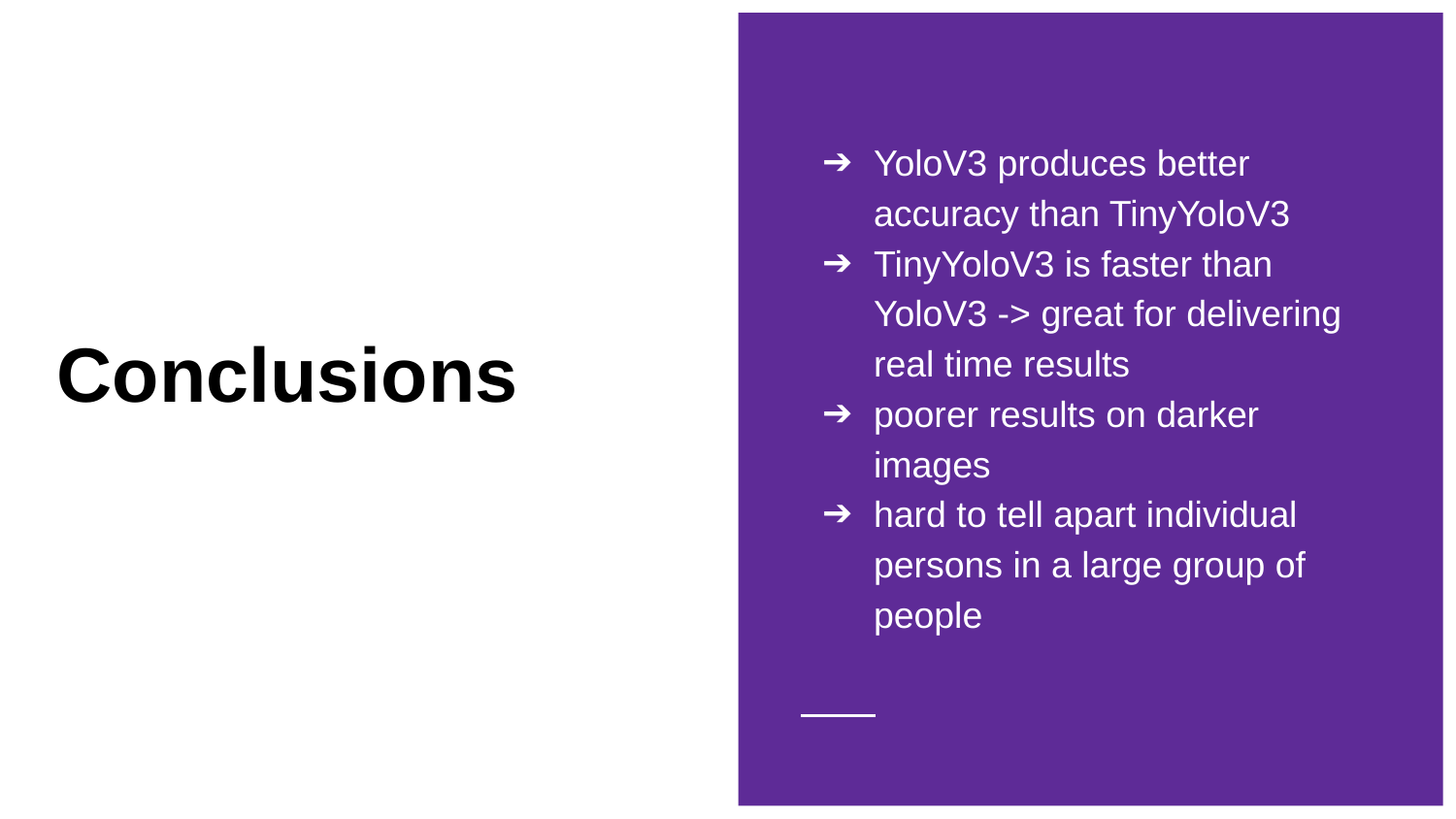

YoloV3 produces better accuracy than TinyYoloV3
TinyYoloV3 is faster than YoloV3 -> great for delivering real time results
poorer results on darker images
hard to tell apart individual persons in a large group of people

# Conclusions